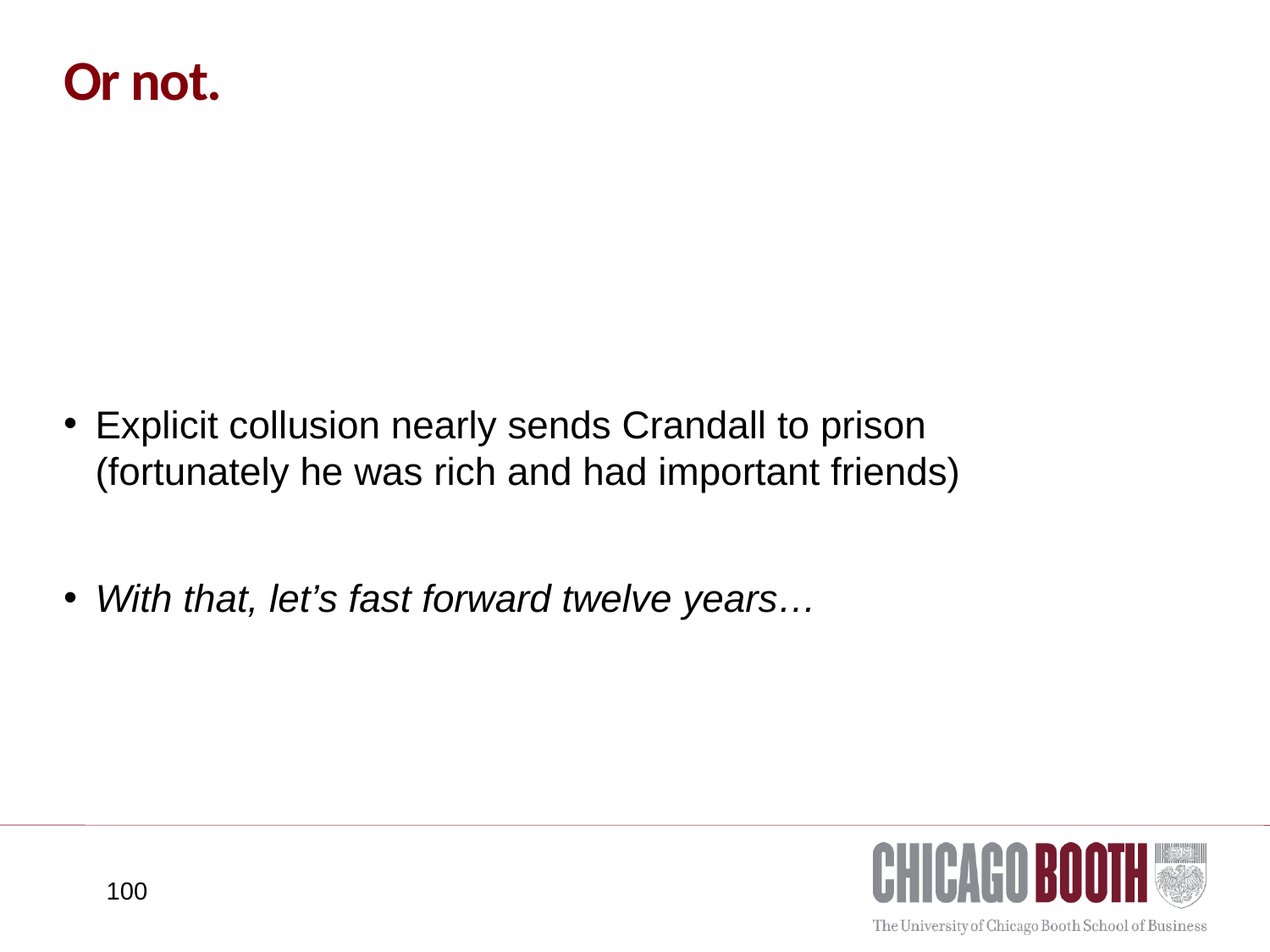

# Or not.

Explicit collusion nearly sends Crandall to prison         (fortunately he was rich and had important friends)

With that, let’s fast forward twelve years…